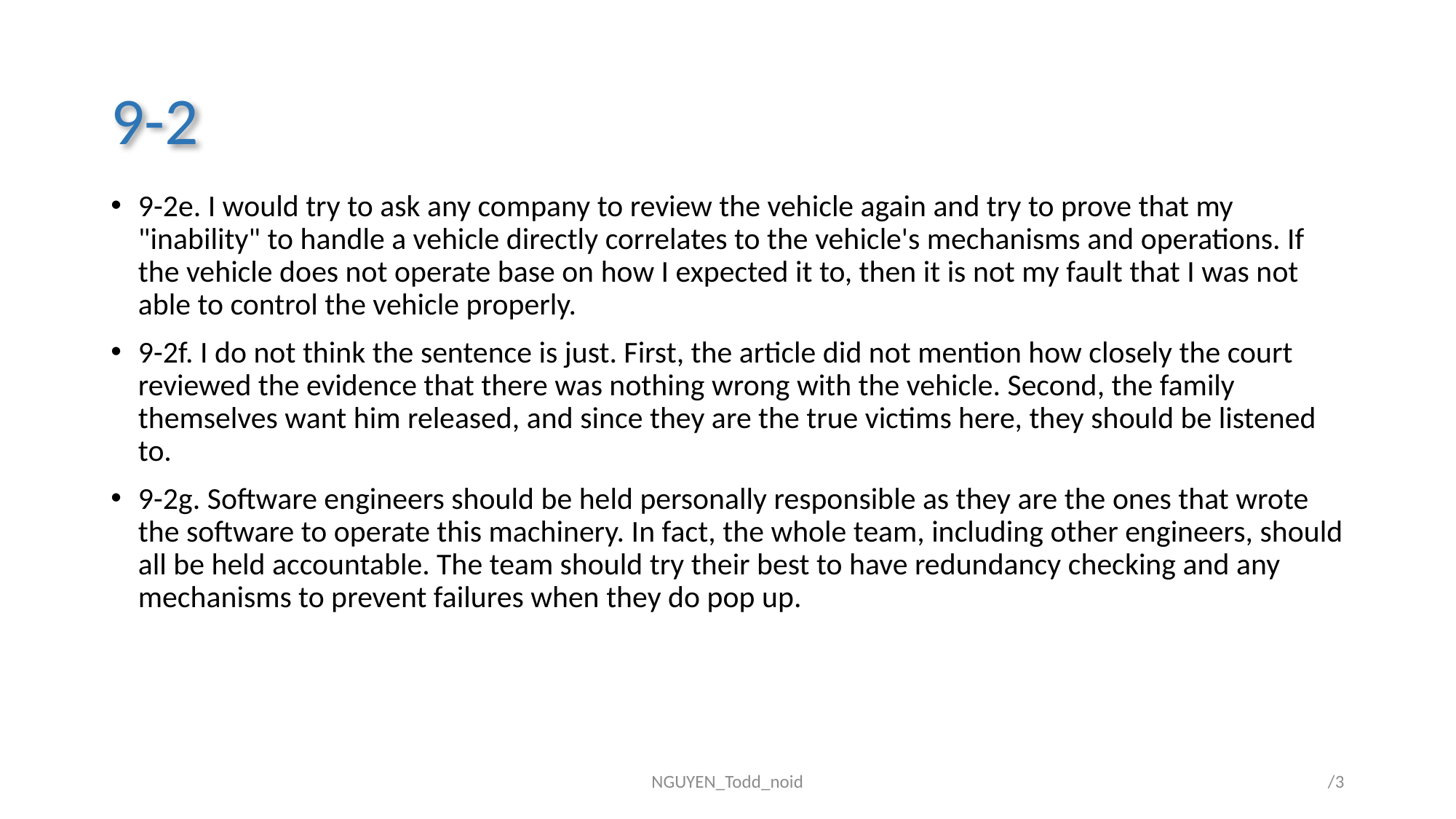

# 9-2
9-2e. I would try to ask any company to review the vehicle again and try to prove that my "inability" to handle a vehicle directly correlates to the vehicle's mechanisms and operations. If the vehicle does not operate base on how I expected it to, then it is not my fault that I was not able to control the vehicle properly.
9-2f. I do not think the sentence is just. First, the article did not mention how closely the court reviewed the evidence that there was nothing wrong with the vehicle. Second, the family themselves want him released, and since they are the true victims here, they should be listened to.
9-2g. Software engineers should be held personally responsible as they are the ones that wrote the software to operate this machinery. In fact, the whole team, including other engineers, should all be held accountable. The team should try their best to have redundancy checking and any mechanisms to prevent failures when they do pop up.
NGUYEN_Todd_noid
3